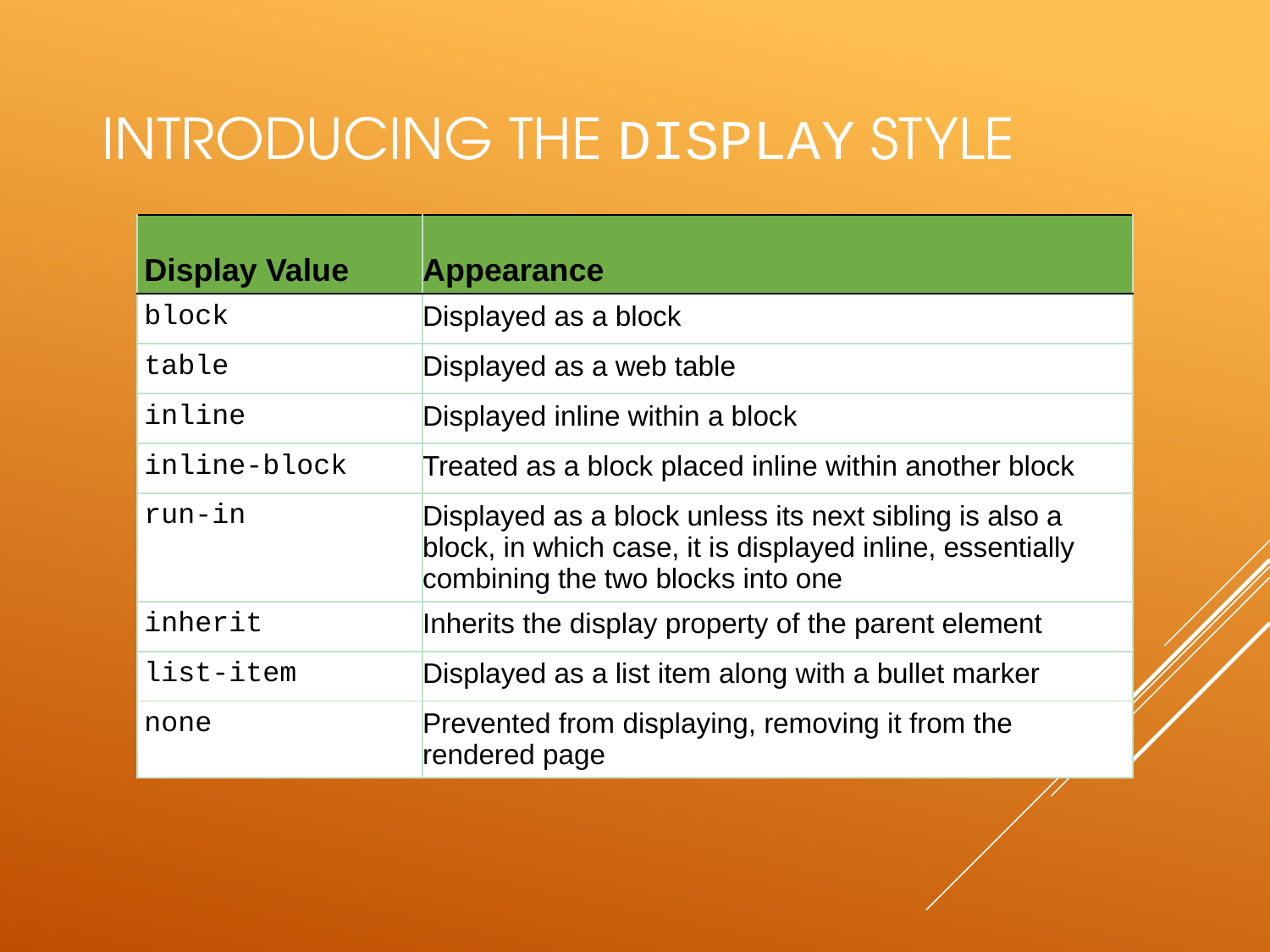

# Introducing the display Style
| Display Value | Appearance |
| --- | --- |
| block | Displayed as a block |
| table | Displayed as a web table |
| inline | Displayed inline within a block |
| inline-block | Treated as a block placed inline within another block |
| run-in | Displayed as a block unless its next sibling is also a block, in which case, it is displayed inline, essentially combining the two blocks into one |
| inherit | Inherits the display property of the parent element |
| list-item | Displayed as a list item along with a bullet marker |
| none | Prevented from displaying, removing it from the rendered page |